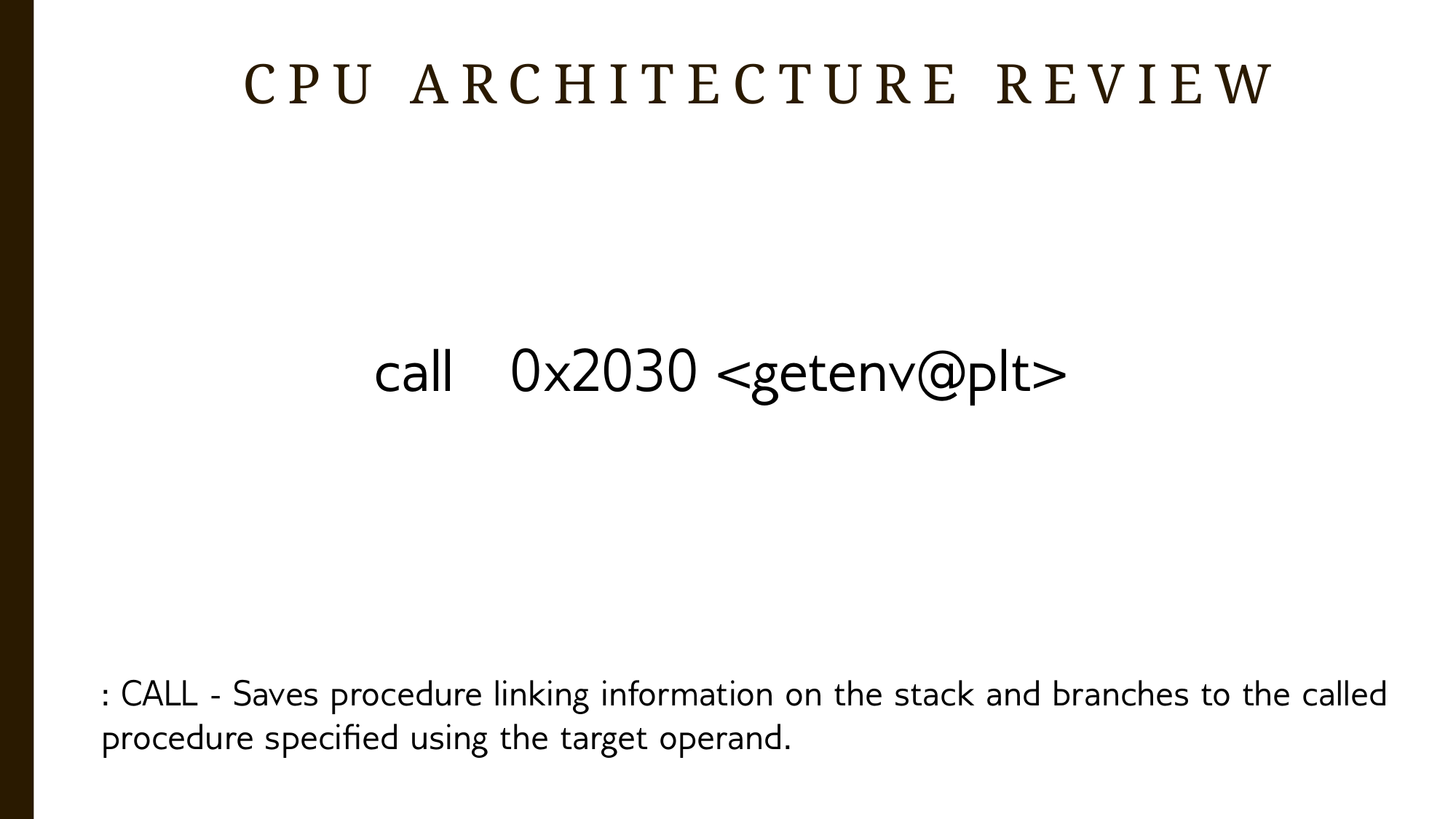

CPU architecture review
call   0x2030 <getenv@plt>
: CALL - Saves procedure linking information on the stack and branches to the called procedure specified using the target operand.